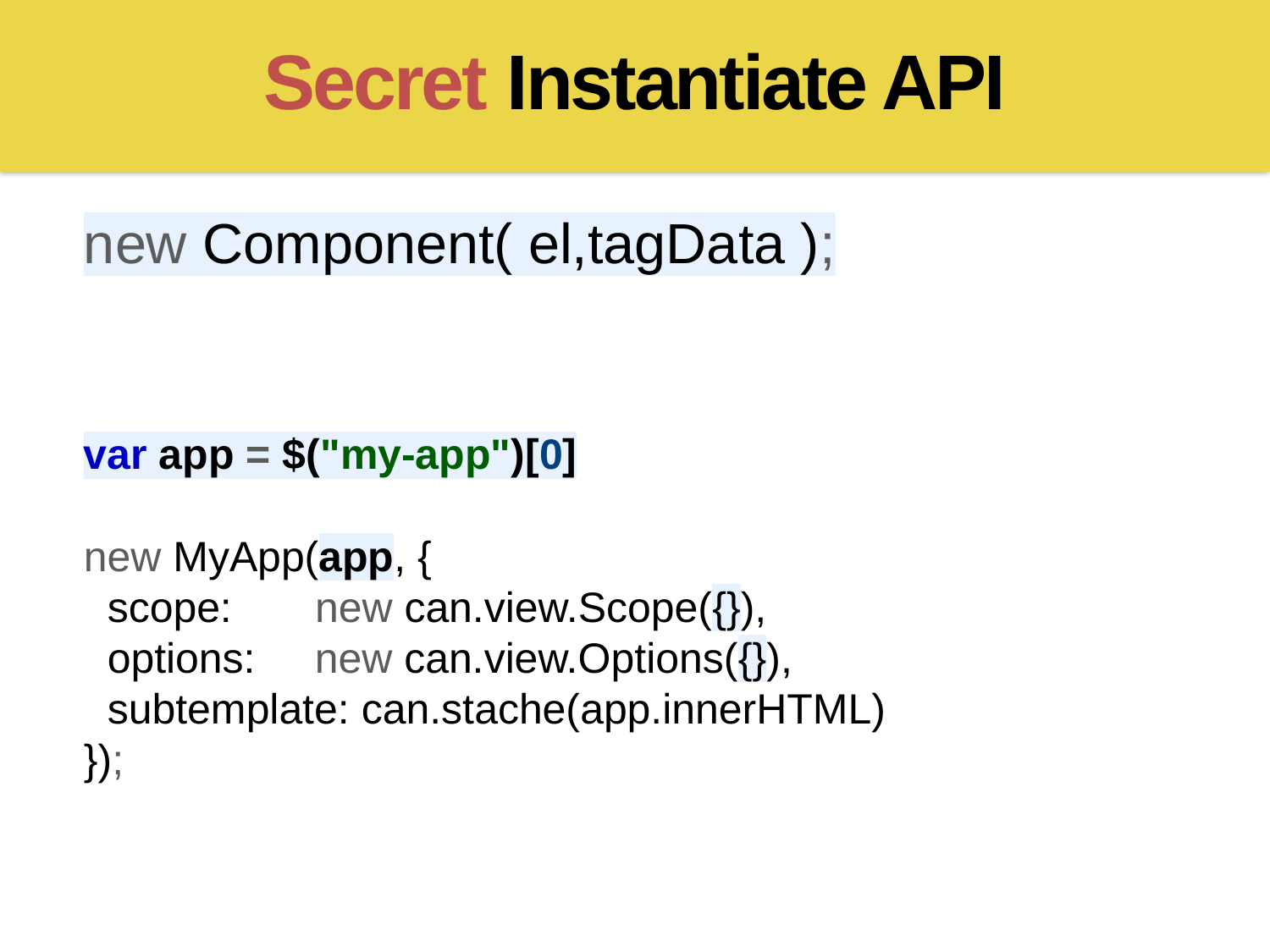

Secret Instantiate API
new Component( el,tagData );

var app = $("my-app")[0]

new MyApp(app, {
  scope:       new can.view.Scope({}),
  options:     new can.view.Options({}),
  subtemplate: can.stache(app.innerHTML)
});